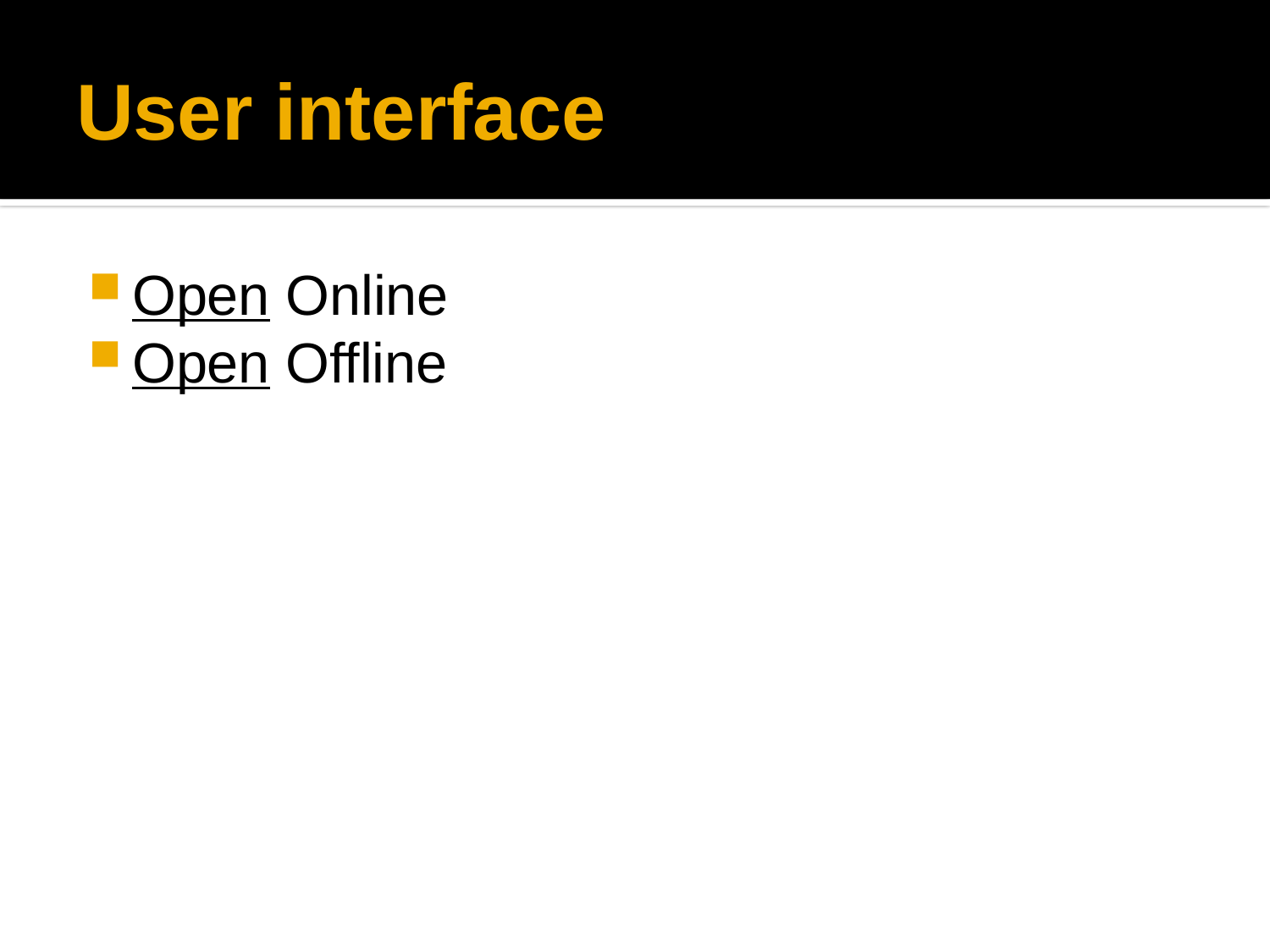

# User interface
Open Online
Open Offline